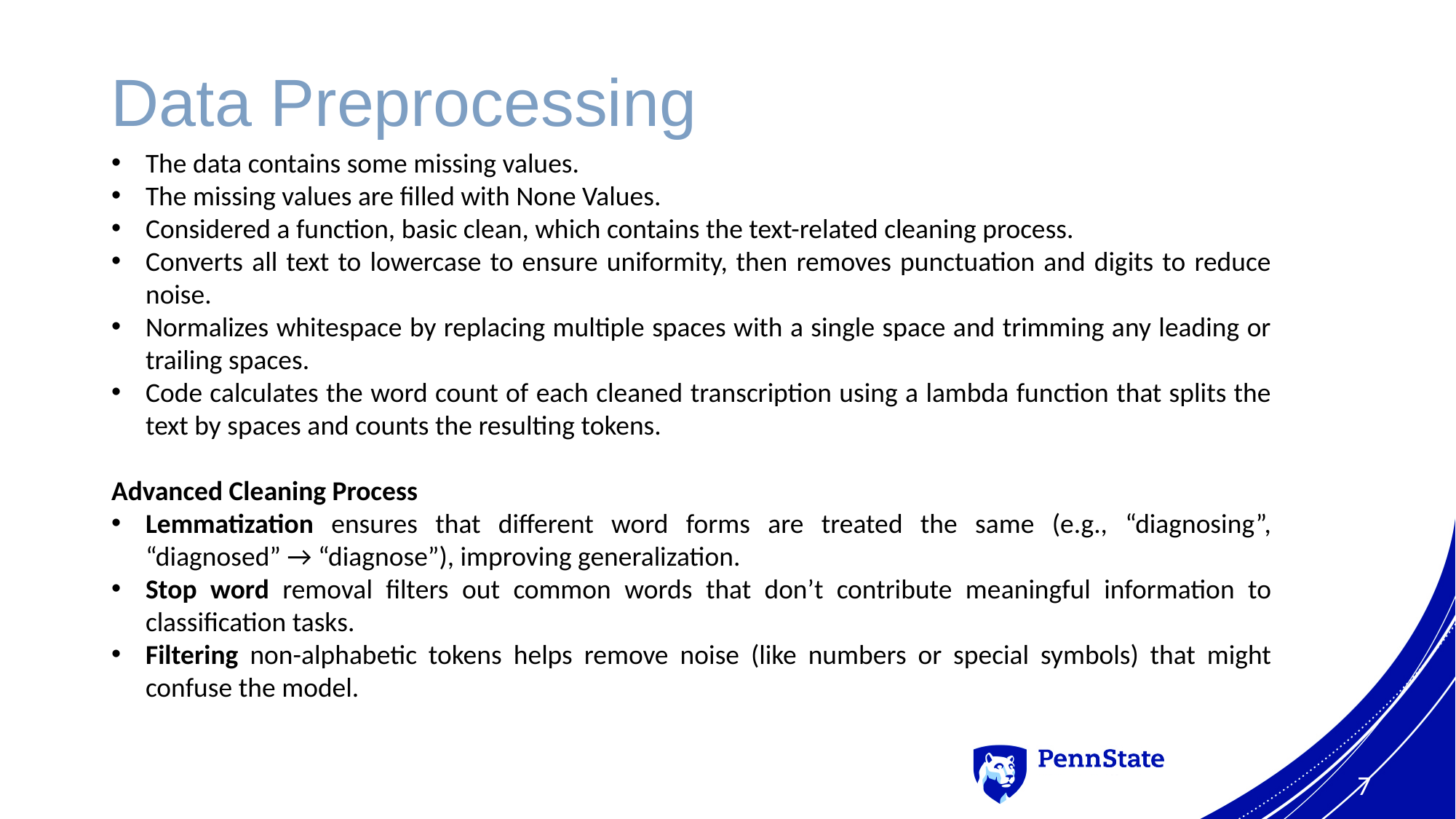

# Data Preprocessing
The data contains some missing values.
The missing values are filled with None Values.
Considered a function, basic clean, which contains the text-related cleaning process.
Converts all text to lowercase to ensure uniformity, then removes punctuation and digits to reduce noise.
Normalizes whitespace by replacing multiple spaces with a single space and trimming any leading or trailing spaces.
Code calculates the word count of each cleaned transcription using a lambda function that splits the text by spaces and counts the resulting tokens.

Advanced Cleaning Process
Lemmatization ensures that different word forms are treated the same (e.g., “diagnosing”, “diagnosed” → “diagnose”), improving generalization.
Stop word removal filters out common words that don’t contribute meaningful information to classification tasks.
Filtering non-alphabetic tokens helps remove noise (like numbers or special symbols) that might confuse the model.